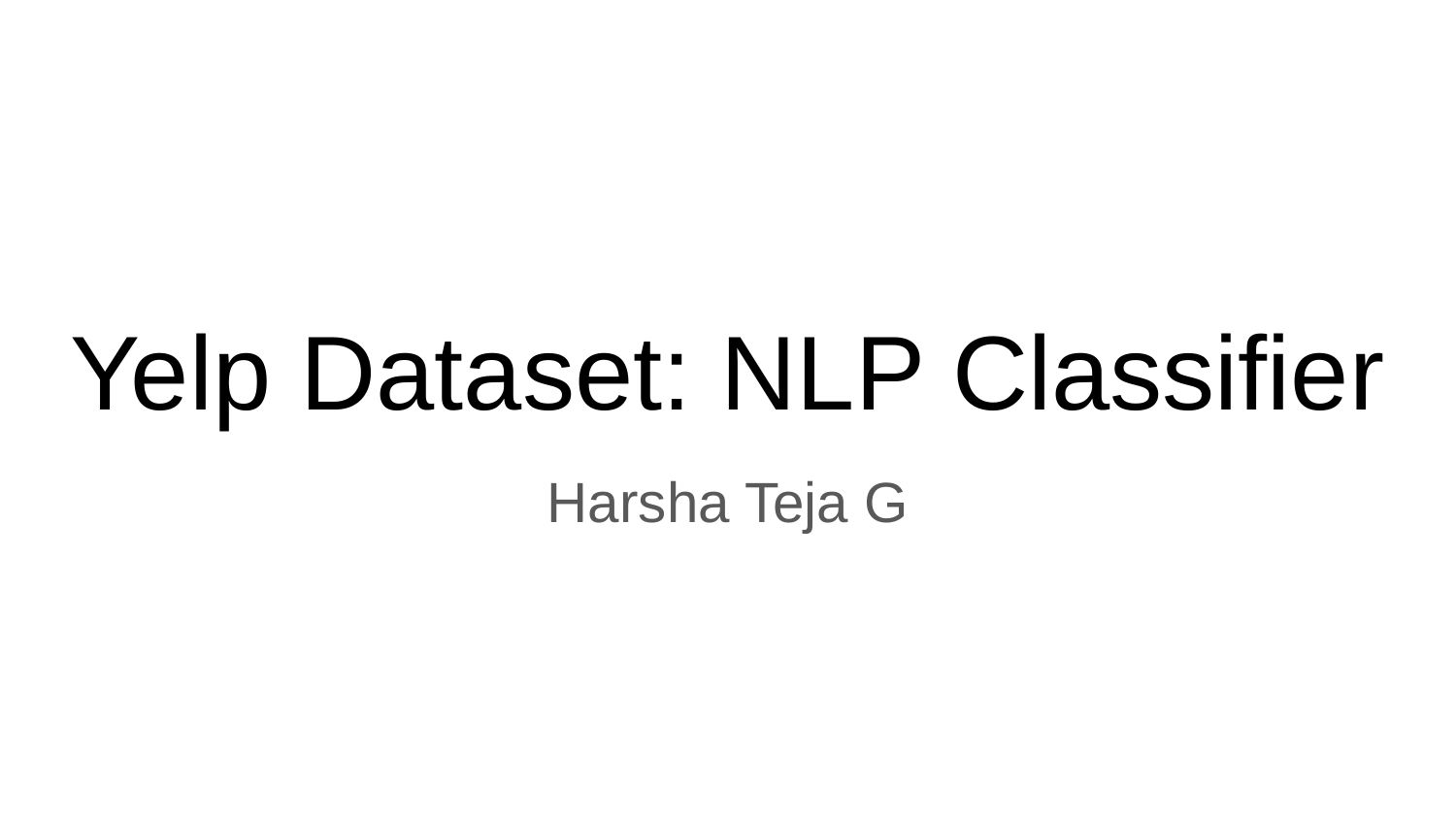

# Yelp Dataset: NLP Classifier
Harsha Teja G